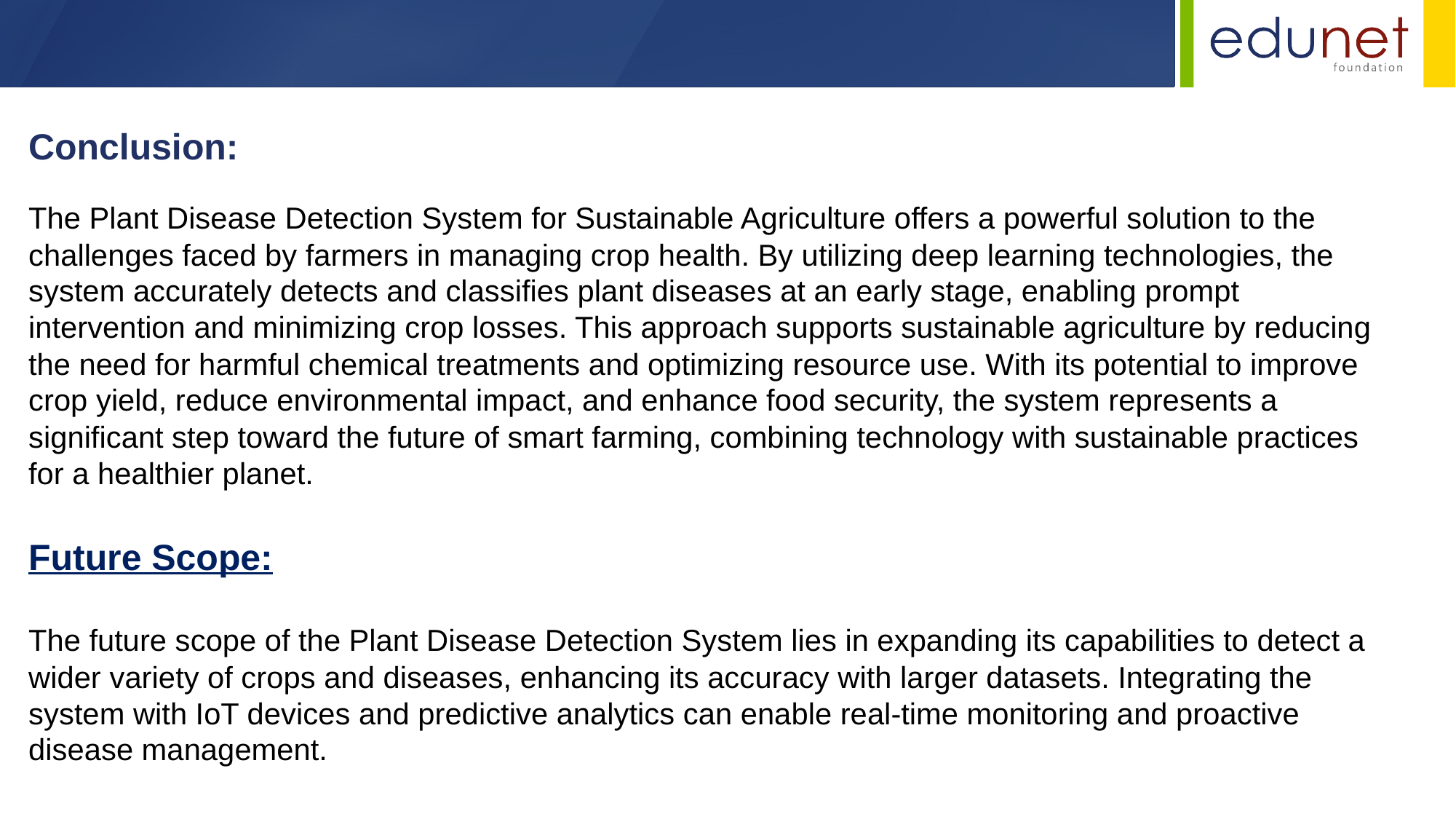

Conclusion:

The Plant Disease Detection System for Sustainable Agriculture offers a powerful solution to the challenges faced by farmers in managing crop health. By utilizing deep learning technologies, the system accurately detects and classifies plant diseases at an early stage, enabling prompt intervention and minimizing crop losses. This approach supports sustainable agriculture by reducing the need for harmful chemical treatments and optimizing resource use. With its potential to improve crop yield, reduce environmental impact, and enhance food security, the system represents a significant step toward the future of smart farming, combining technology with sustainable practices for a healthier planet.

Future Scope:

The future scope of the Plant Disease Detection System lies in expanding its capabilities to detect a wider variety of crops and diseases, enhancing its accuracy with larger datasets. Integrating the system with IoT devices and predictive analytics can enable real-time monitoring and proactive disease management.